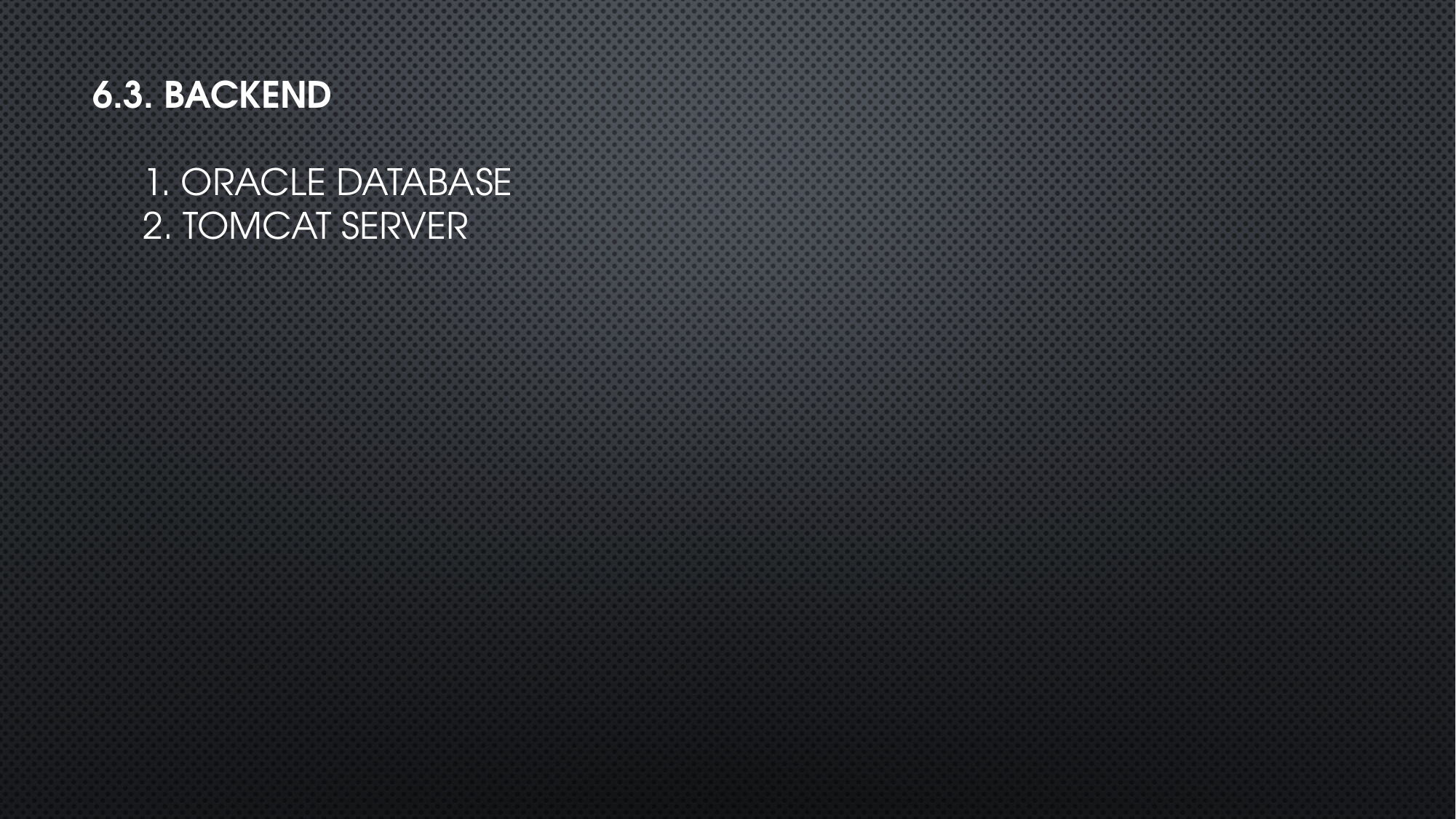

6.3. BACKEND

     1. ORACLE DATABASE
     2. TOMCAT SERVER